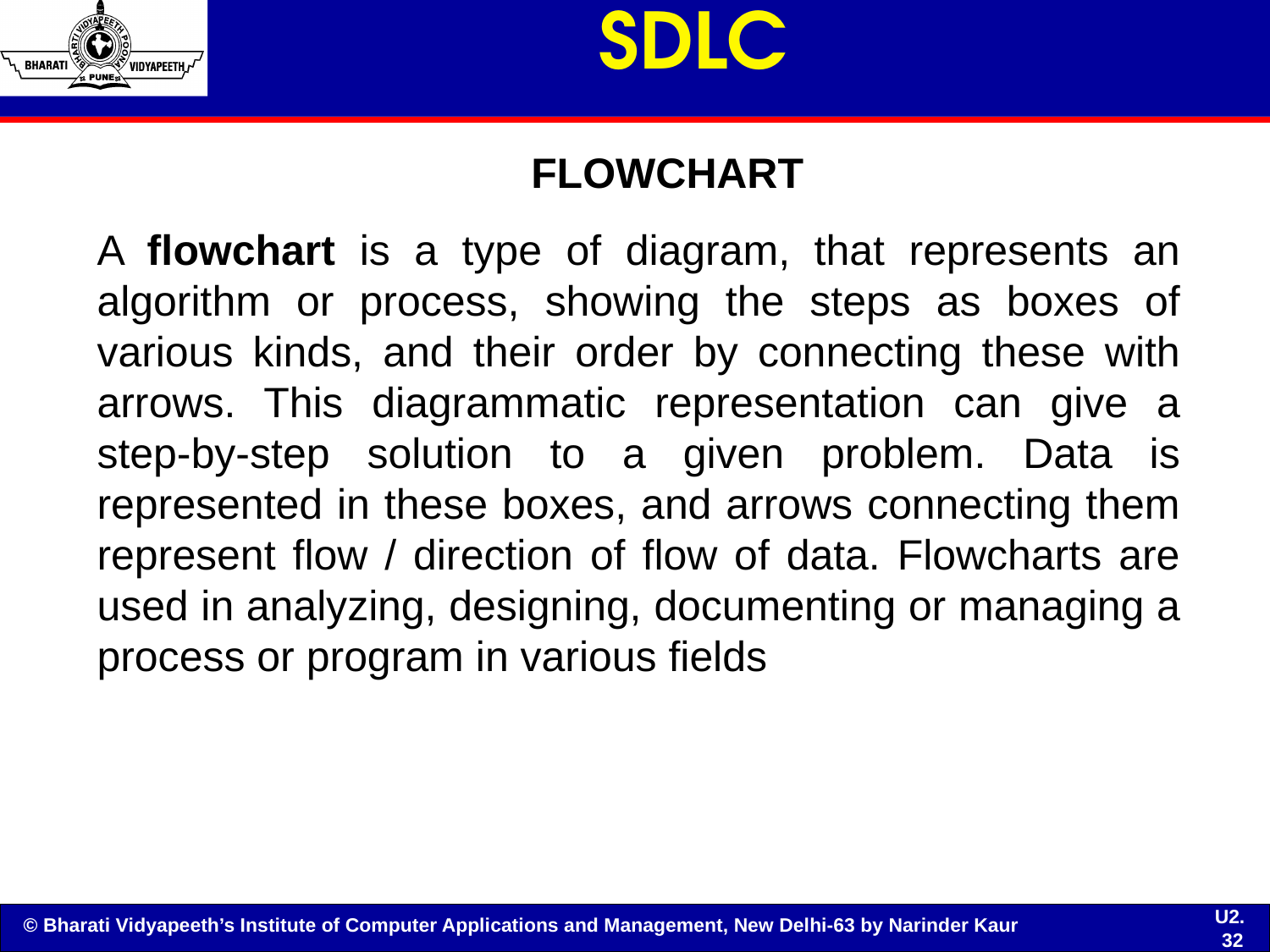

# SDLC
FLOWCHART

A flowchart is a type of diagram, that represents an algorithm or process, showing the steps as boxes of various kinds, and their order by connecting these with arrows. This diagrammatic representation can give a step-by-step solution to a given problem. Data is represented in these boxes, and arrows connecting them represent flow / direction of flow of data. Flowcharts are used in analyzing, designing, documenting or managing a process or program in various fields